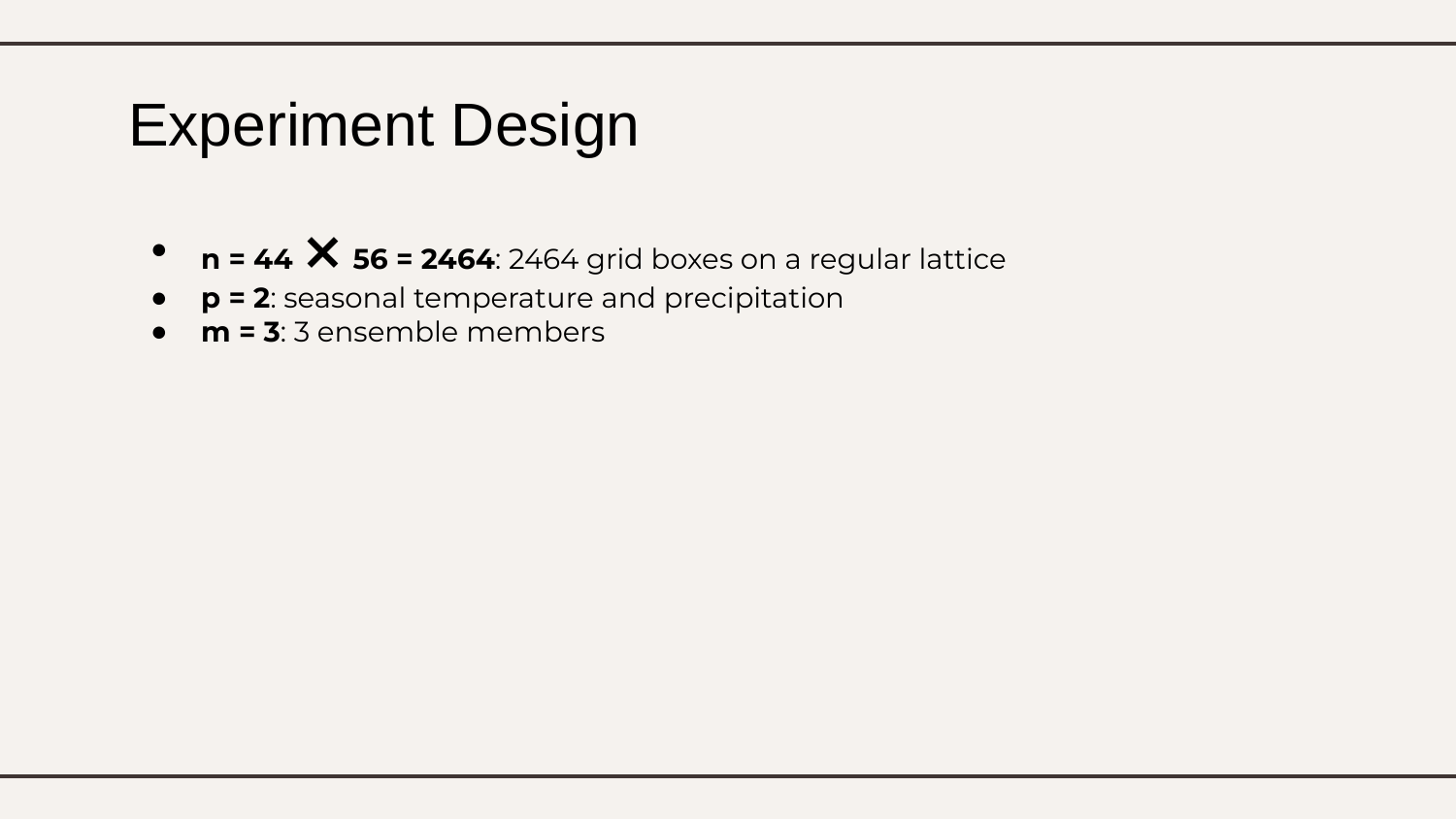

# Experiment Design
n = 44 ⨯ 56 = 2464: 2464 grid boxes on a regular lattice
p = 2: seasonal temperature and precipitation
m = 3: 3 ensemble members